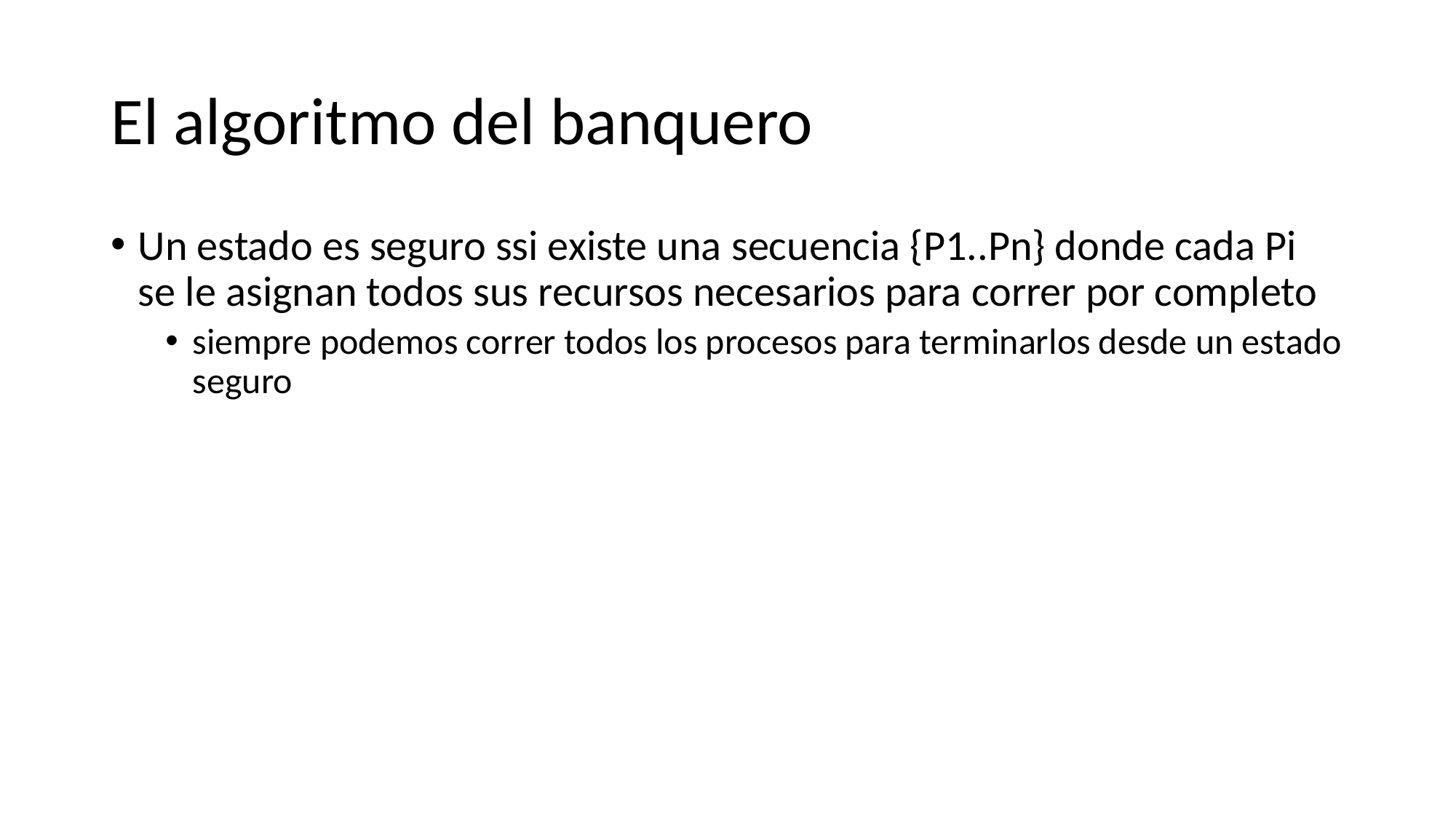

# El algoritmo del banquero
Un estado es seguro ssi existe una secuencia {P1..Pn} donde cada Pi se le asignan todos sus recursos necesarios para correr por completo
siempre podemos correr todos los procesos para terminarlos desde un estado seguro